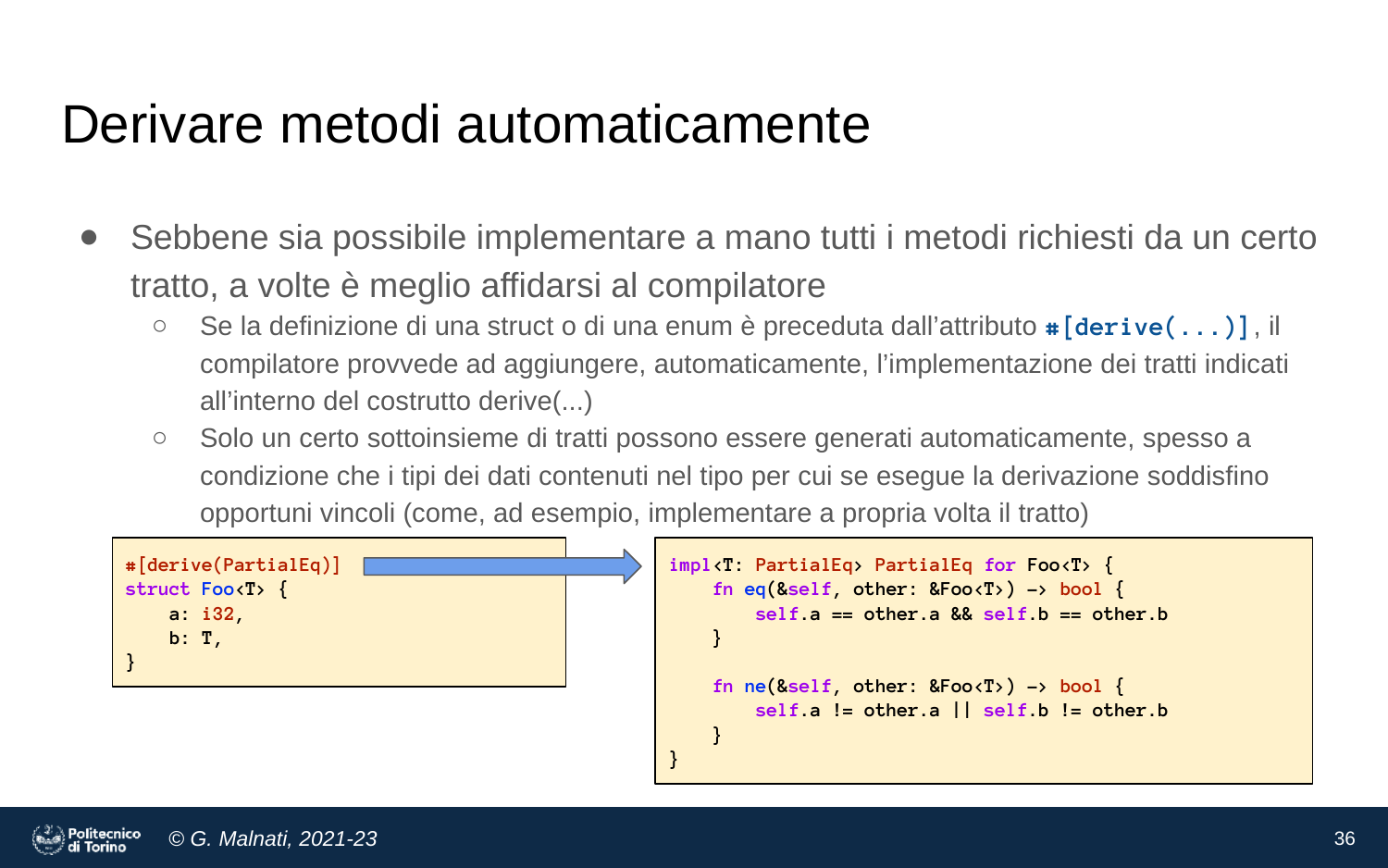

# Derivare metodi automaticamente
Sebbene sia possibile implementare a mano tutti i metodi richiesti da un certo tratto, a volte è meglio affidarsi al compilatore
Se la definizione di una struct o di una enum è preceduta dall’attributo #[derive(...)], il compilatore provvede ad aggiungere, automaticamente, l’implementazione dei tratti indicati all’interno del costrutto derive(...)
Solo un certo sottoinsieme di tratti possono essere generati automaticamente, spesso a condizione che i tipi dei dati contenuti nel tipo per cui se esegue la derivazione soddisfino opportuni vincoli (come, ad esempio, implementare a propria volta il tratto)
#[derive(PartialEq)]
struct Foo<T> {
    a: i32,
    b: T,
}
impl<T: PartialEq> PartialEq for Foo<T> {
    fn eq(&self, other: &Foo<T>) -> bool {
        self.a == other.a && self.b == other.b
    }

    fn ne(&self, other: &Foo<T>) -> bool {
        self.a != other.a || self.b != other.b
    }
}

36